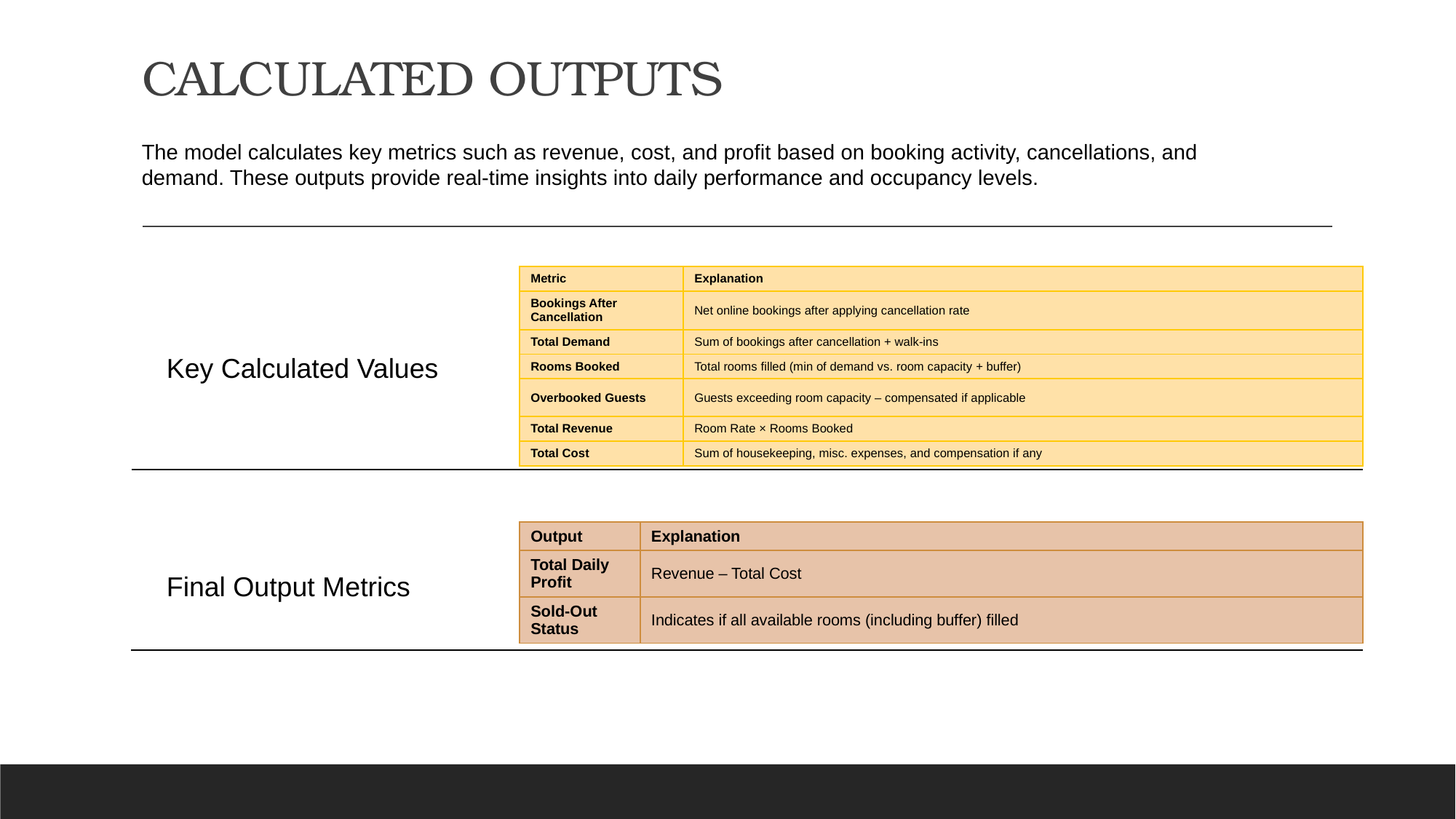

# CALCULATED OUTPUTS
The model calculates key metrics such as revenue, cost, and profit based on booking activity, cancellations, and demand. These outputs provide real-time insights into daily performance and occupancy levels.
| Metric | Explanation |
| --- | --- |
| Bookings After Cancellation | Net online bookings after applying cancellation rate |
| Total Demand | Sum of bookings after cancellation + walk-ins |
| Rooms Booked | Total rooms filled (min of demand vs. room capacity + buffer) |
| Overbooked Guests | Guests exceeding room capacity – compensated if applicable |
| Total Revenue | Room Rate × Rooms Booked |
| Total Cost | Sum of housekeeping, misc. expenses, and compensation if any |
Key Calculated Values
| Output | Explanation |
| --- | --- |
| Total Daily Profit | Revenue – Total Cost |
| Sold-Out Status | Indicates if all available rooms (including buffer) filled |
Final Output Metrics